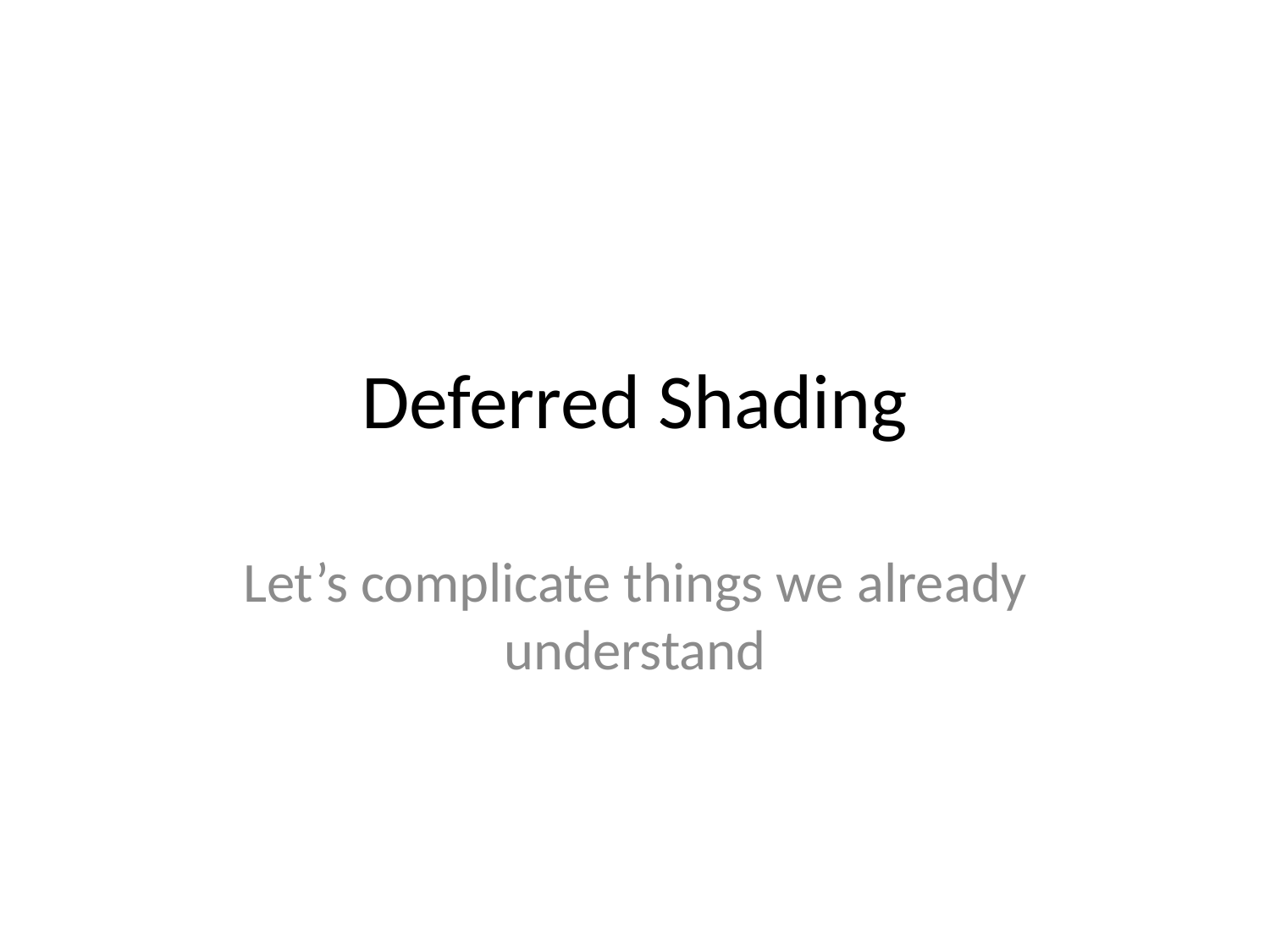

# Deferred Shading
Let’s complicate things we already understand